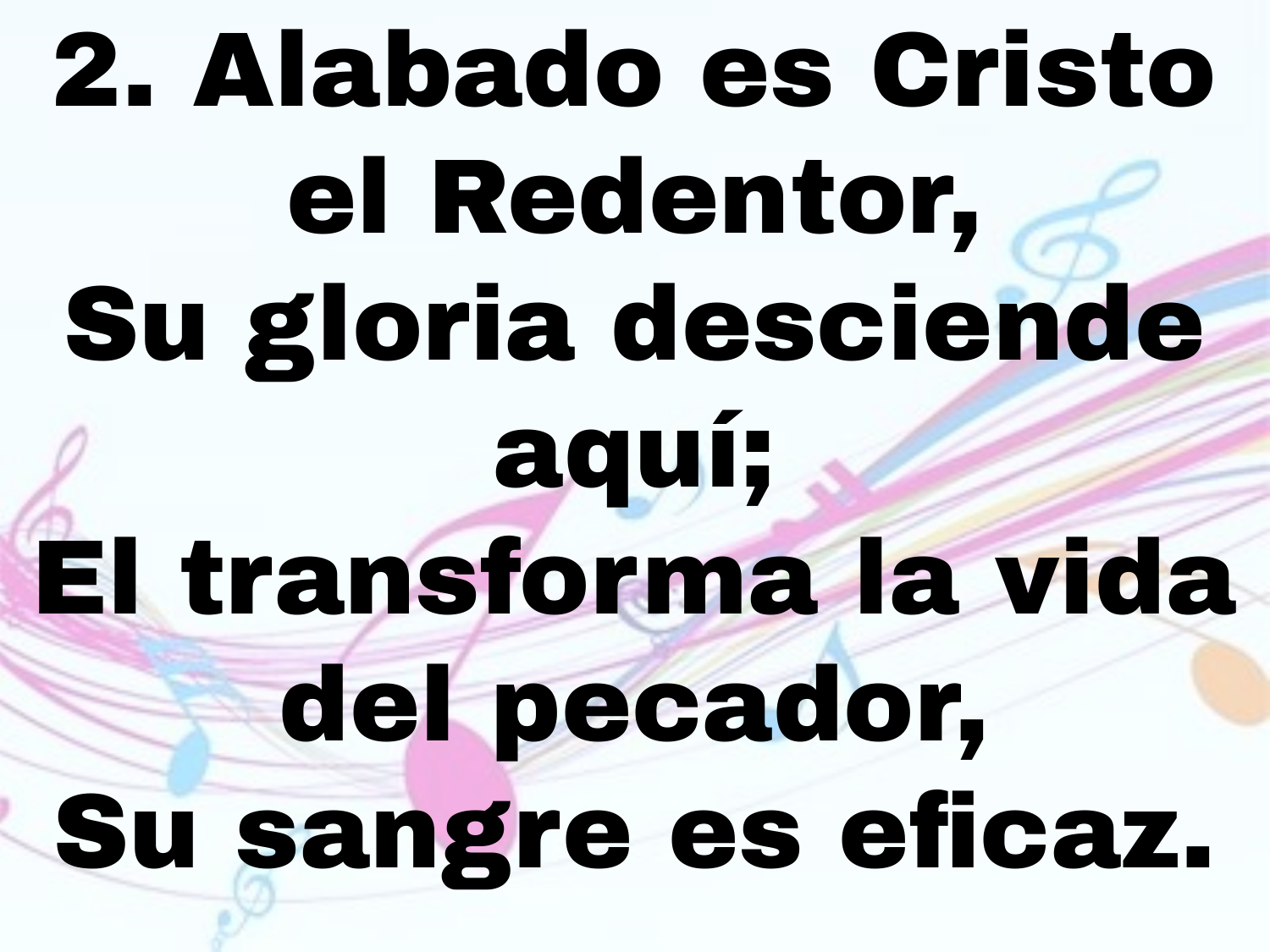

2. Alabado es Cristo el Redentor,
Su gloria desciende aquí;
El transforma la vida del pecador,
Su sangre es eficaz.